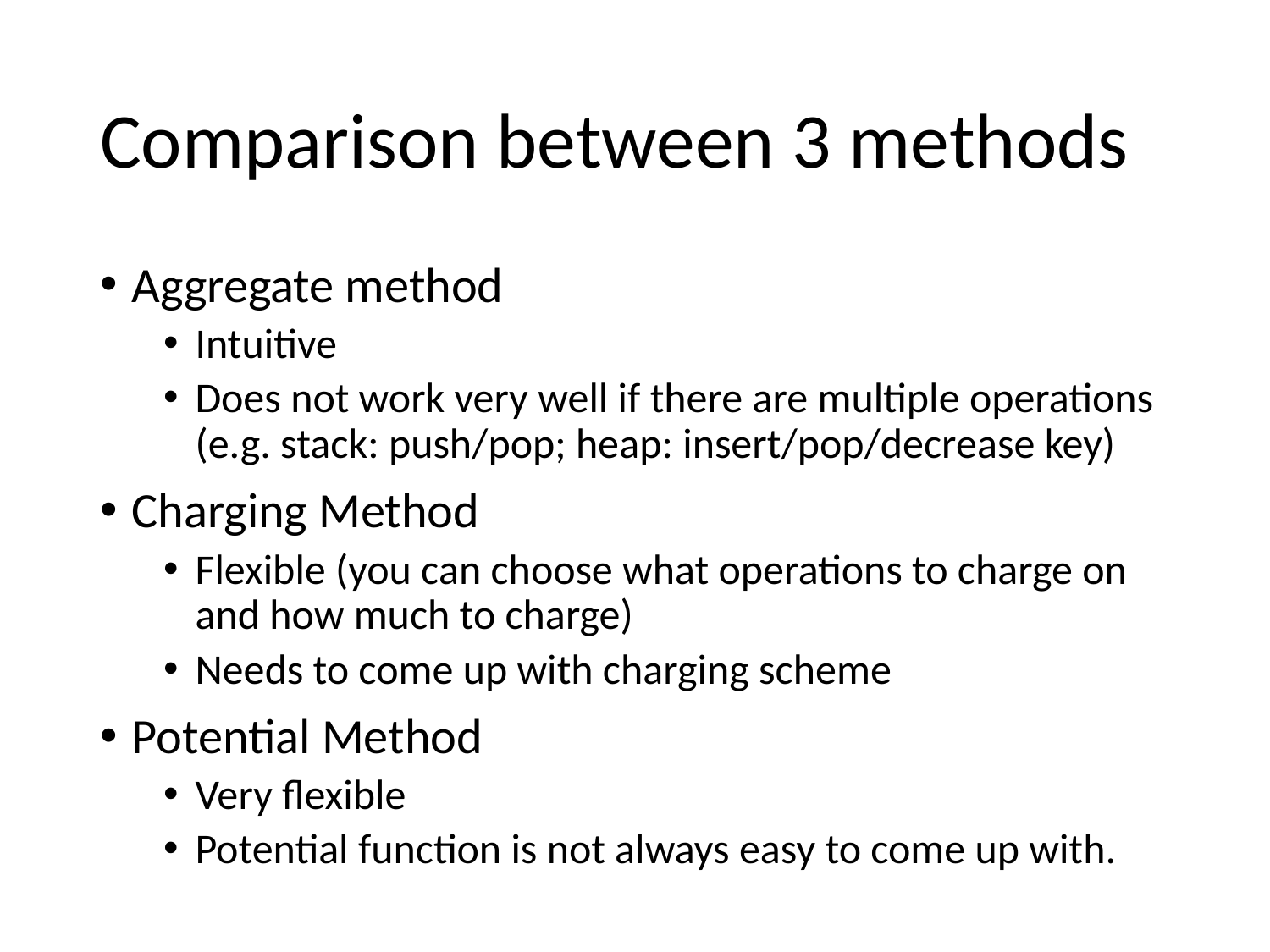

# Comparison between 3 methods
Aggregate method
Intuitive
Does not work very well if there are multiple operations
(e.g. stack: push/pop; heap: insert/pop/decrease key)
Charging Method
Flexible (you can choose what operations to charge on and how much to charge)
Needs to come up with charging scheme
Potential Method
Very flexible
Potential function is not always easy to come up with.